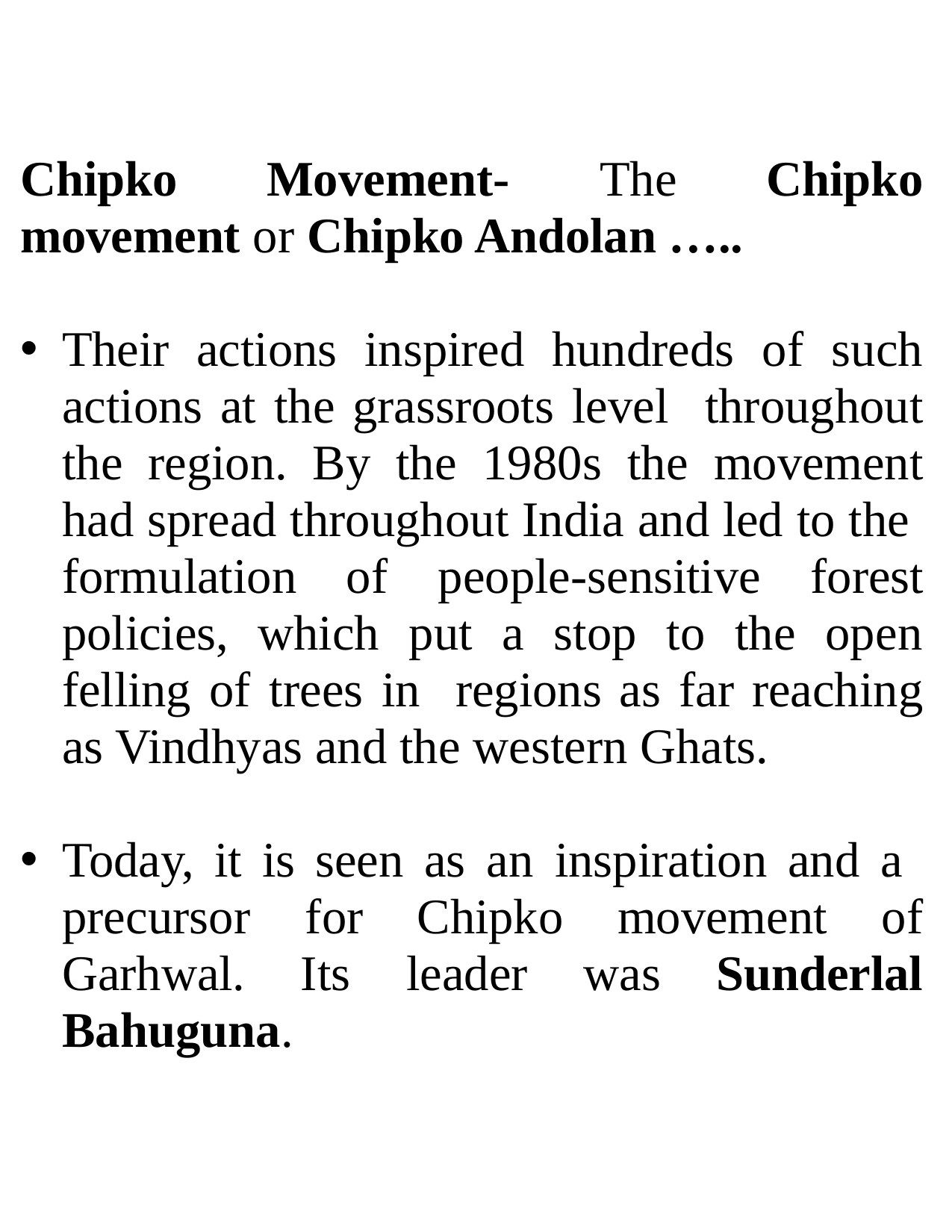

Chipko Movement- The Chipko movement or Chipko Andolan …..

Their actions inspired hundreds of such actions at the grassroots level  throughout the region. By the 1980s the movement had spread throughout India and led to the  formulation of people-sensitive forest policies, which put a stop to the open felling of trees in  regions as far reaching as Vindhyas and the western Ghats.

Today, it is seen as an inspiration and a  precursor for Chipko movement of Garhwal. Its leader was Sunderlal Bahuguna.